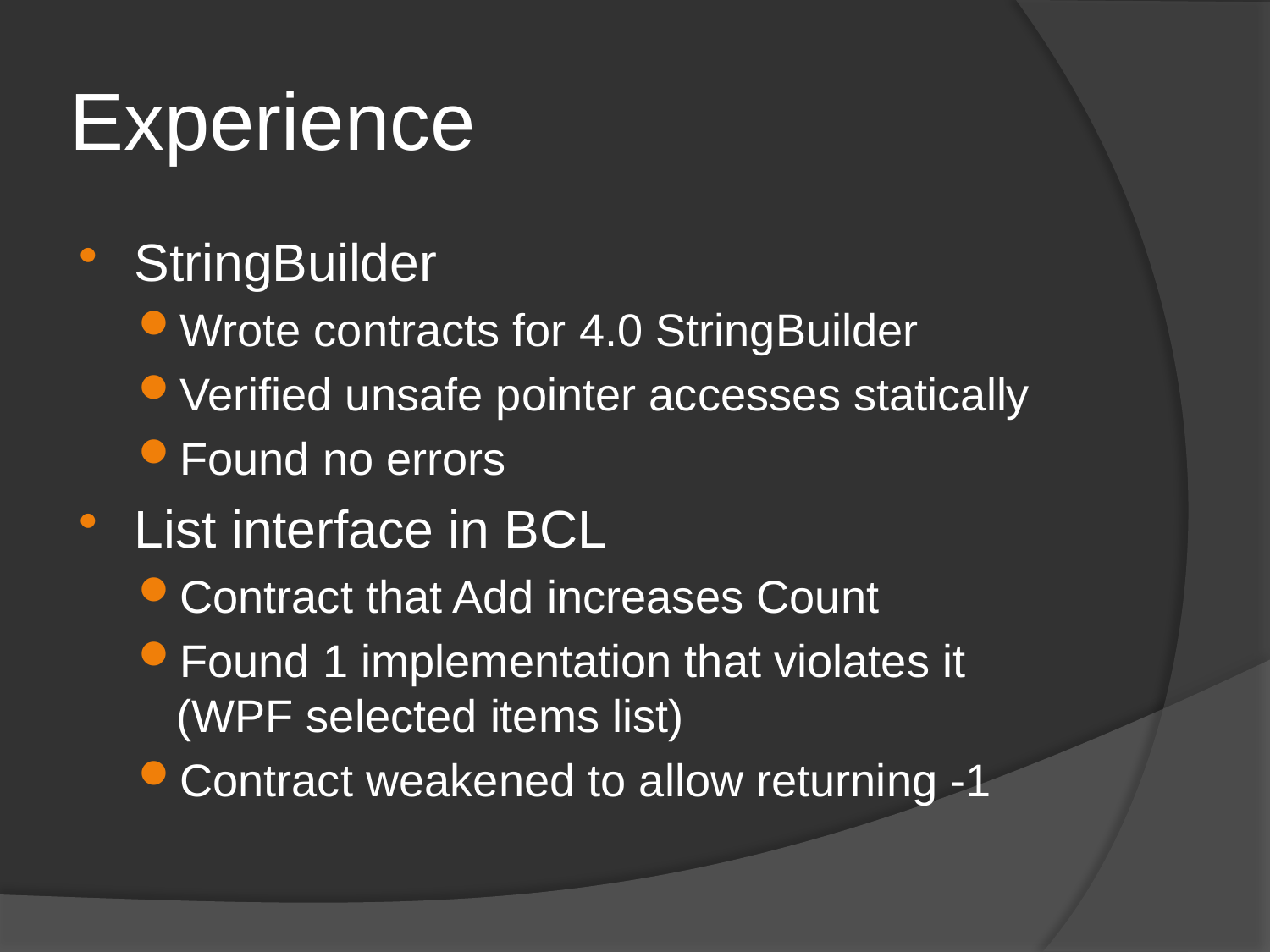

# Experience
StringBuilder
Wrote contracts for 4.0 StringBuilder
Verified unsafe pointer accesses statically
Found no errors
List interface in BCL
Contract that Add increases Count
Found 1 implementation that violates it
(WPF selected items list)
Contract weakened to allow returning -1